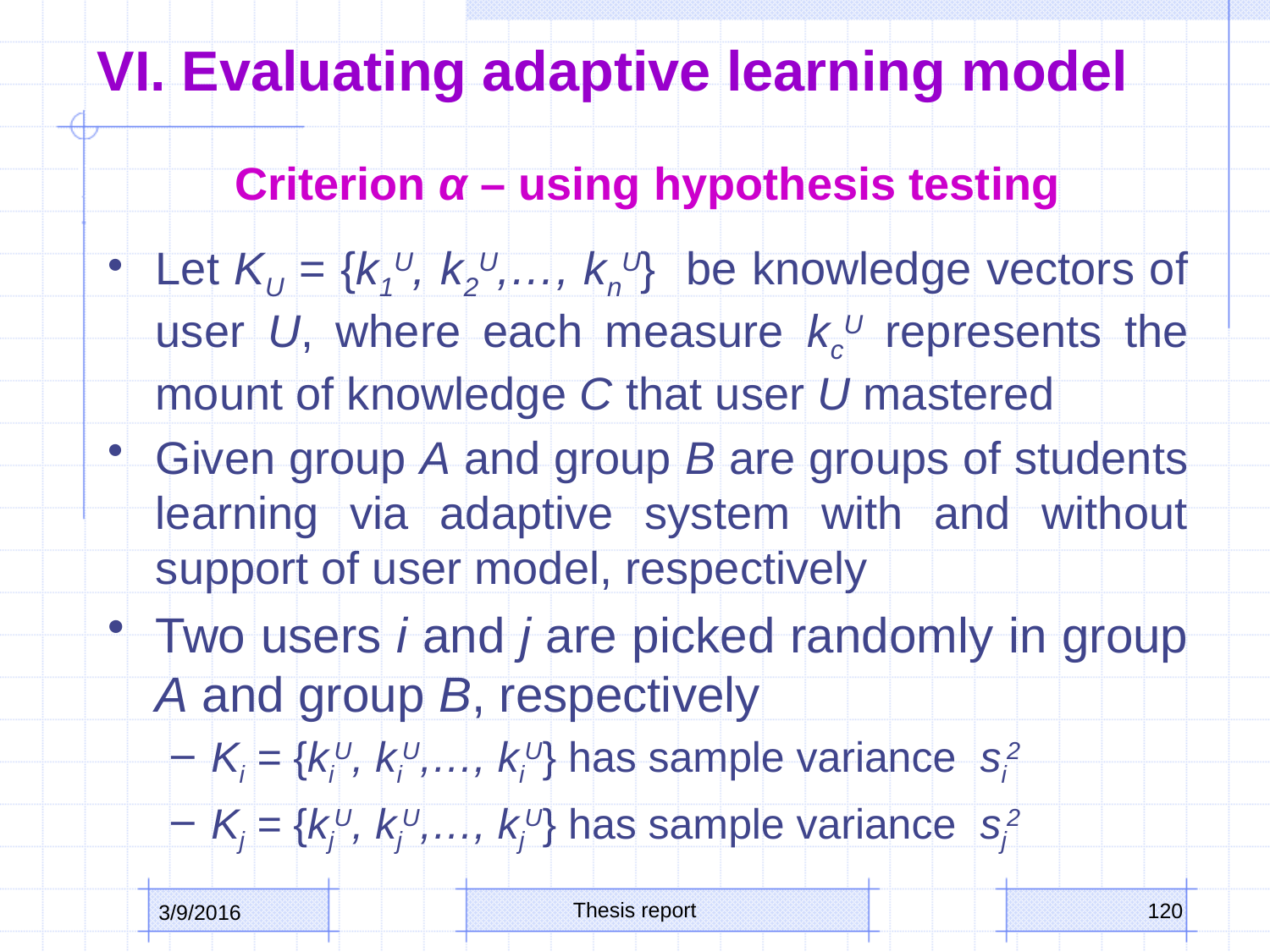

# VI. Evaluating adaptive learning model
Criterion α – using hypothesis testing
Let KU = {k1U, k2U,…, knU}  be knowledge vectors of user U, where each measure kcU represents the mount of knowledge C that user U mastered
Given group A and group B are groups of students learning via adaptive system with and without support of user model, respectively
Two users i and j are picked randomly in group A and group B, respectively
Ki = {kiU, kiU,…, kiU} has sample variance  si2
Kj = {kjU, kjU,…, kjU} has sample variance  sj2
Thesis report
120
3/9/2016